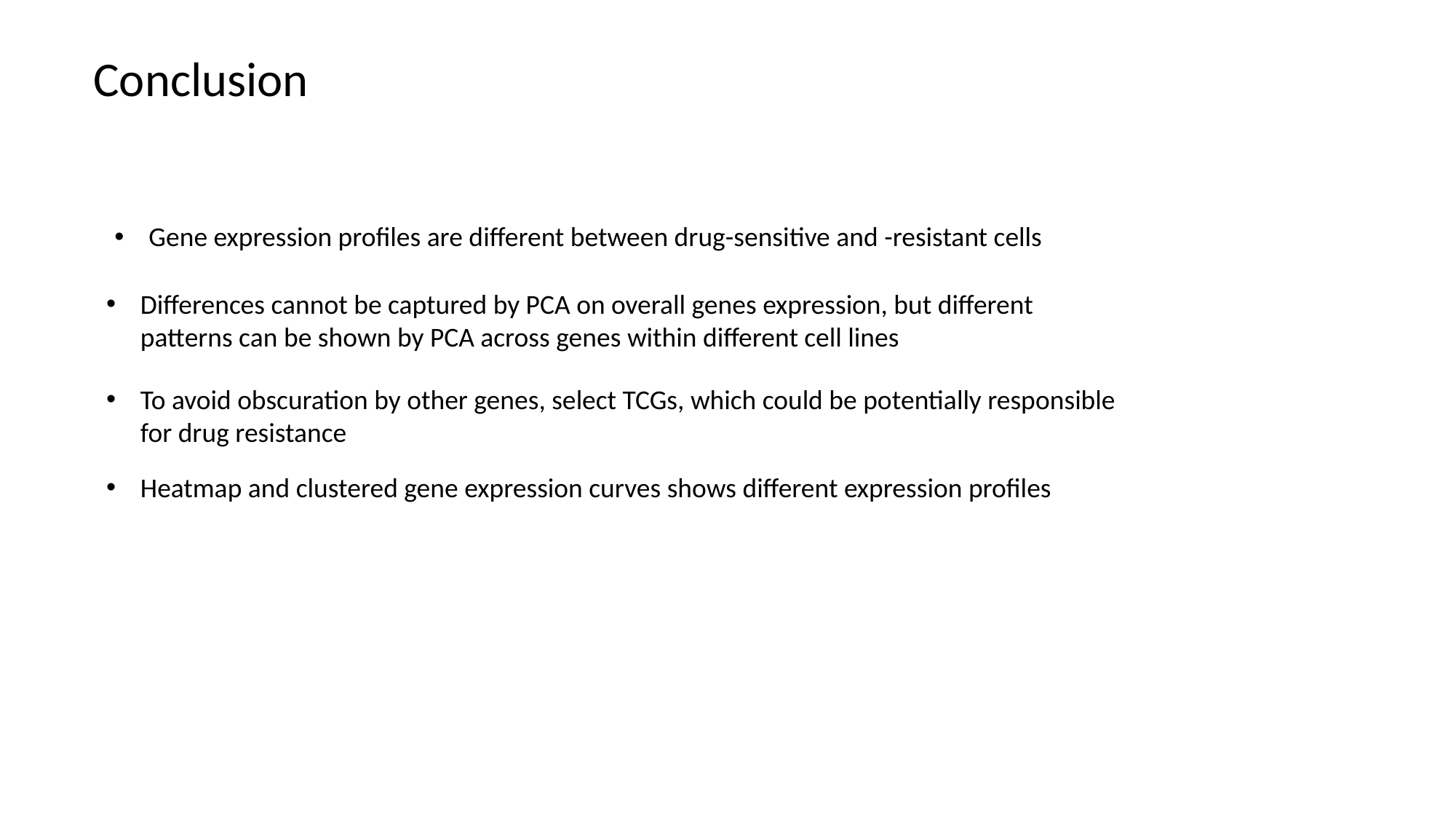

Conclusion
Gene expression profiles are different between drug-sensitive and -resistant cells
Differences cannot be captured by PCA on overall genes expression, but different patterns can be shown by PCA across genes within different cell lines
To avoid obscuration by other genes, select TCGs, which could be potentially responsible for drug resistance
Heatmap and clustered gene expression curves shows different expression profiles